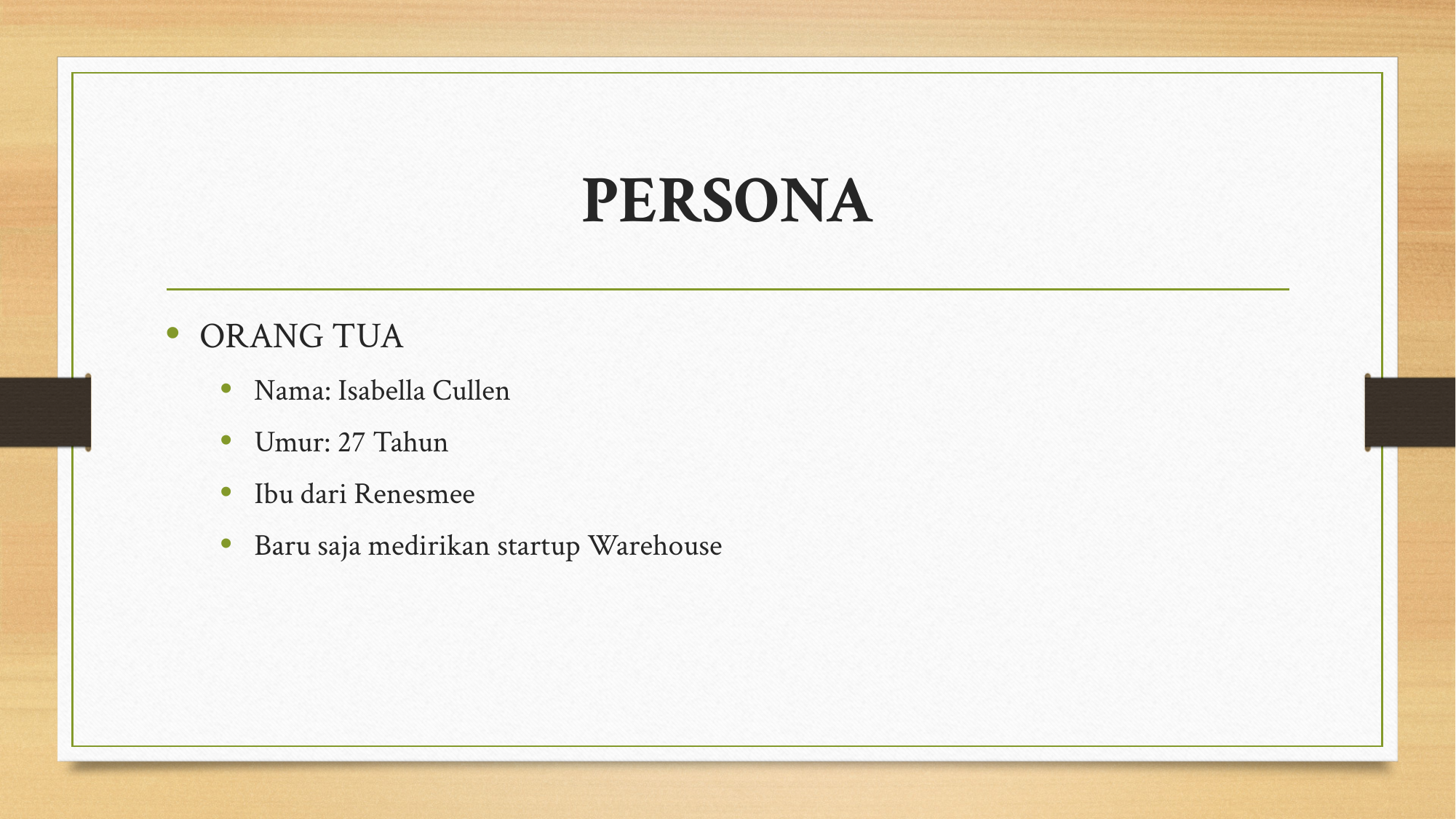

# PERSONA
ORANG TUA
Nama: Isabella Cullen
Umur: 27 Tahun
Ibu dari Renesmee
Baru saja medirikan startup Warehouse